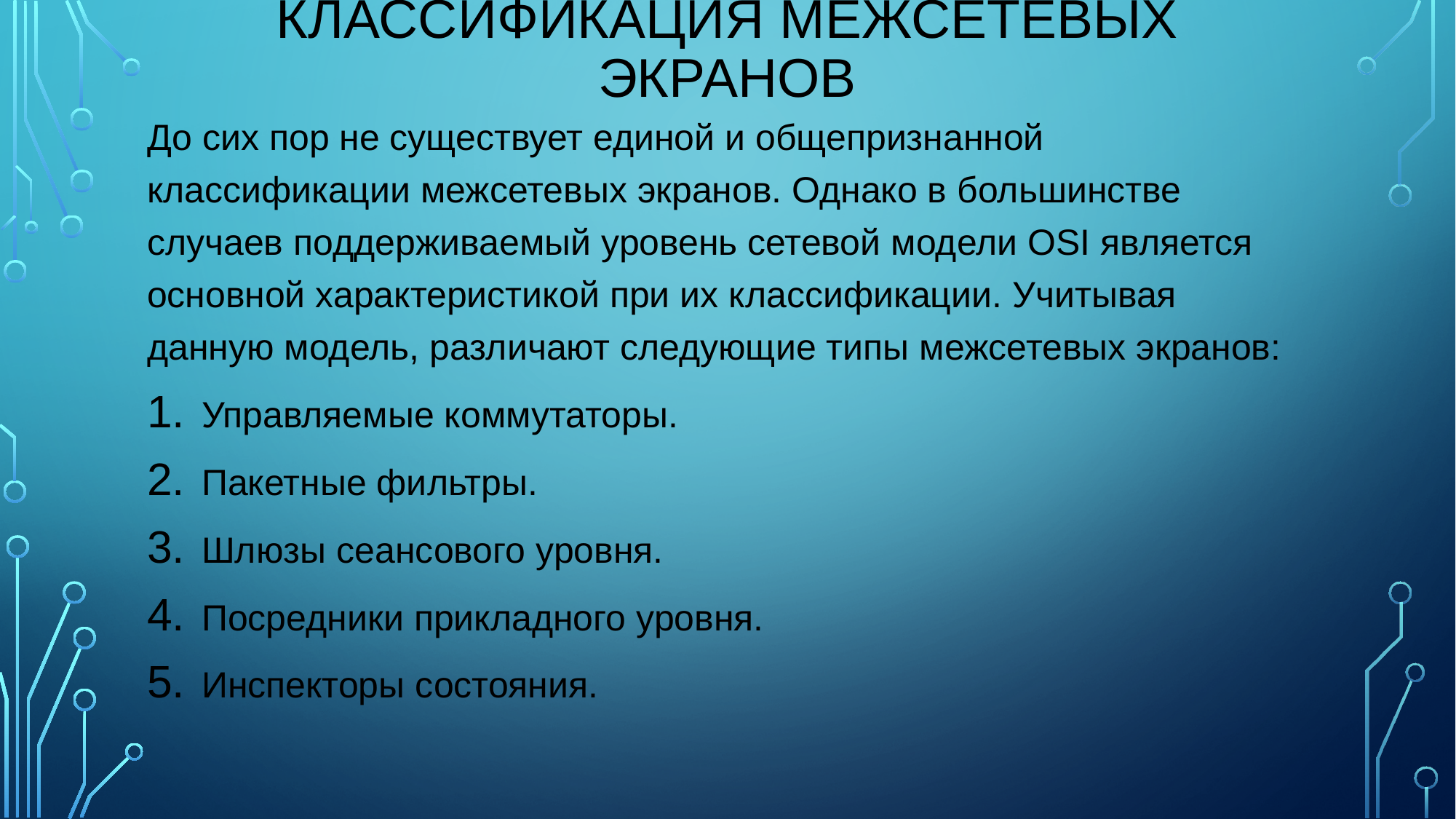

# Классификация межсетевых экранов
До сих пор не существует единой и общепризнанной классификации межсетевых экранов. Однако в большинстве случаев поддерживаемый уровень сетевой модели OSI является основной характеристикой при их классификации. Учитывая данную модель, различают следующие типы межсетевых экранов:
Управляемые коммутаторы.
Пакетные фильтры.
Шлюзы сеансового уровня.
Посредники прикладного уровня.
Инспекторы состояния.